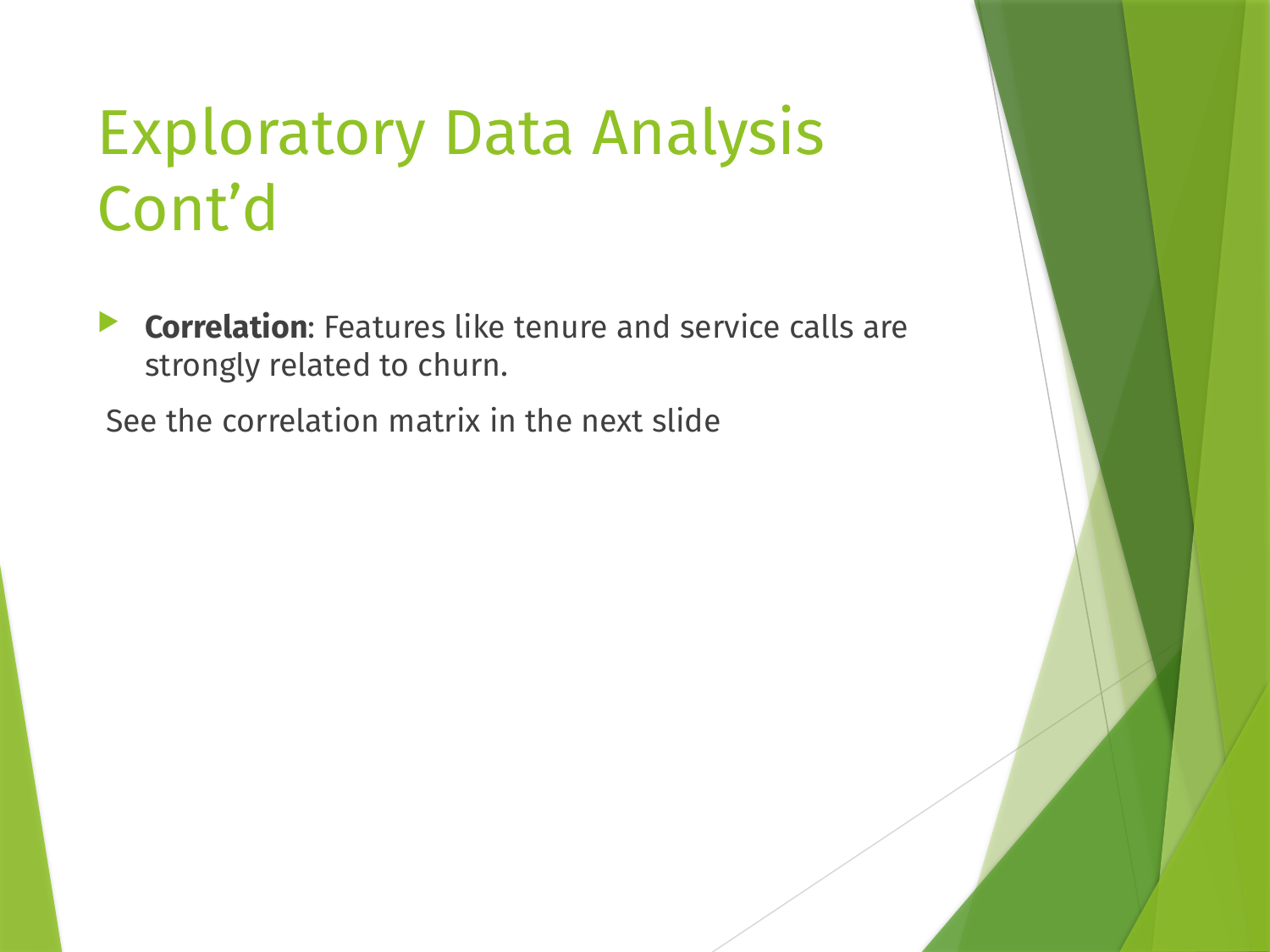

# Exploratory Data Analysis Cont’d
Correlation: Features like tenure and service calls are strongly related to churn.
 See the correlation matrix in the next slide